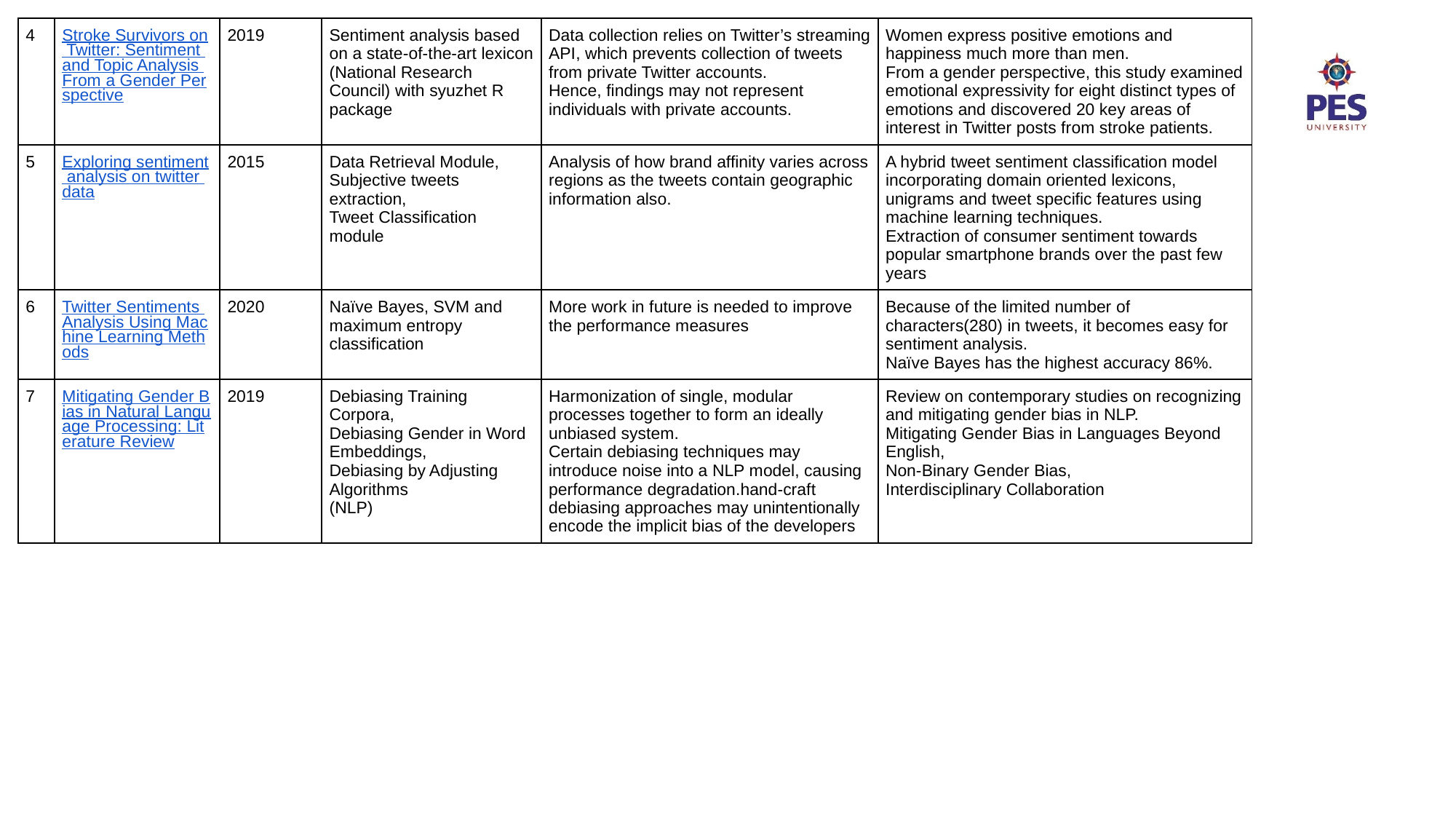

| 4 | Stroke Survivors on Twitter: Sentiment and Topic Analysis From a Gender Perspective | 2019 | Sentiment analysis based on a state-of-the-art lexicon (National Research Council) with syuzhet R package | Data collection relies on Twitter’s streaming API, which prevents collection of tweets from private Twitter accounts. Hence, findings may not represent individuals with private accounts. | Women express positive emotions and happiness much more than men. From a gender perspective, this study examined emotional expressivity for eight distinct types of emotions and discovered 20 key areas of interest in Twitter posts from stroke patients. |
| --- | --- | --- | --- | --- | --- |
| 5 | Exploring sentiment analysis on twitter data | 2015 | Data Retrieval Module, Subjective tweets extraction, Tweet Classification module | Analysis of how brand affinity varies across regions as the tweets contain geographic information also. | A hybrid tweet sentiment classification model incorporating domain oriented lexicons, unigrams and tweet specific features using machine learning techniques. Extraction of consumer sentiment towards popular smartphone brands over the past few years |
| 6 | Twitter Sentiments Analysis Using Machine Learning Methods | 2020 | Naïve Bayes, SVM and maximum entropy classification | More work in future is needed to improve the performance measures | Because of the limited number of characters(280) in tweets, it becomes easy for sentiment analysis. Naïve Bayes has the highest accuracy 86%. |
| 7 | Mitigating Gender Bias in Natural Language Processing: Literature Review | 2019 | Debiasing Training Corpora, Debiasing Gender in Word Embeddings, Debiasing by Adjusting Algorithms (NLP) | Harmonization of single, modular processes together to form an ideally unbiased system. Certain debiasing techniques may introduce noise into a NLP model, causing performance degradation.hand-craft debiasing approaches may unintentionally encode the implicit bias of the developers | Review on contemporary studies on recognizing and mitigating gender bias in NLP. Mitigating Gender Bias in Languages Beyond English, Non-Binary Gender Bias, Interdisciplinary Collaboration |